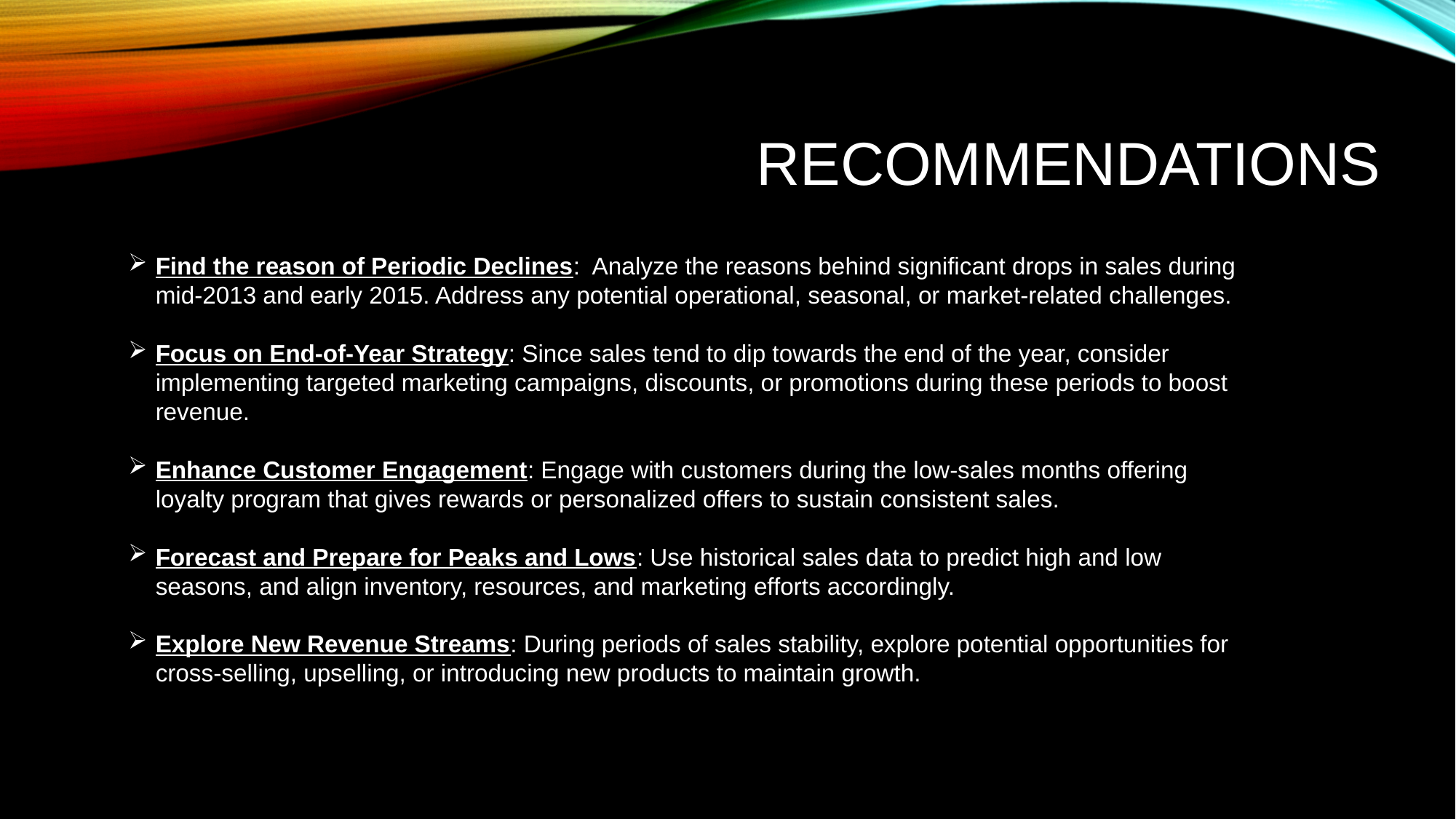

Recommendations
Find the reason of Periodic Declines:  Analyze the reasons behind significant drops in sales during mid-2013 and early 2015. Address any potential operational, seasonal, or market-related challenges.

Focus on End-of-Year Strategy: Since sales tend to dip towards the end of the year, consider implementing targeted marketing campaigns, discounts, or promotions during these periods to boost revenue.

Enhance Customer Engagement: Engage with customers during the low-sales months offering loyalty program that gives rewards or personalized offers to sustain consistent sales.

Forecast and Prepare for Peaks and Lows: Use historical sales data to predict high and low seasons, and align inventory, resources, and marketing efforts accordingly.

Explore New Revenue Streams: During periods of sales stability, explore potential opportunities for cross-selling, upselling, or introducing new products to maintain growth.